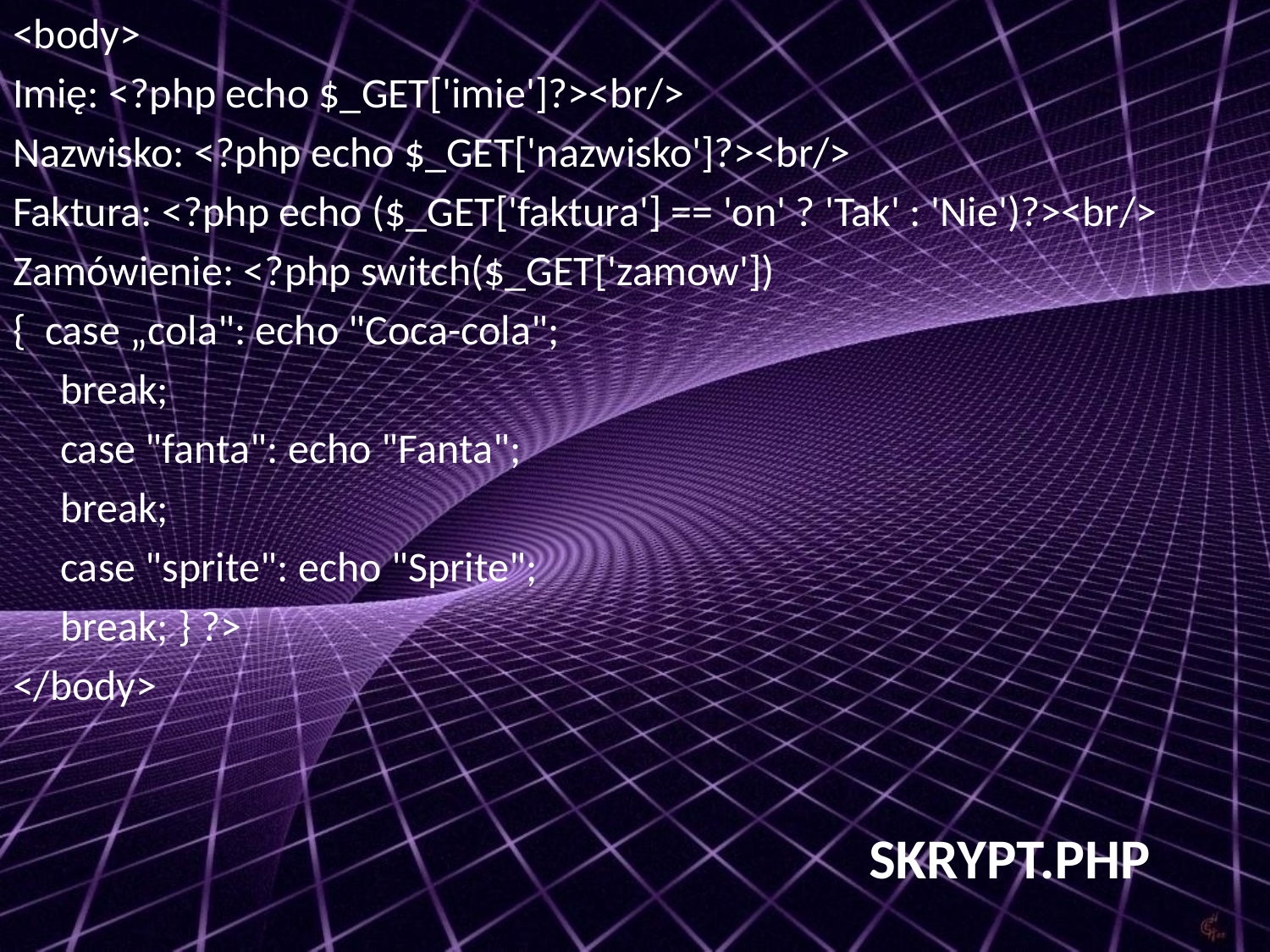

<body>
Imię: <?php echo $_GET['imie']?><br/>
Nazwisko: <?php echo $_GET['nazwisko']?><br/>
Faktura: <?php echo ($_GET['faktura'] == 'on' ? 'Tak' : 'Nie')?><br/>
Zamówienie: <?php switch($_GET['zamow'])
{  case „cola": echo "Coca-cola";
	break;
	case "fanta": echo "Fanta";
	break;
	case "sprite": echo "Sprite";
	break; } ?>
</body>
SKRYPT.PHP